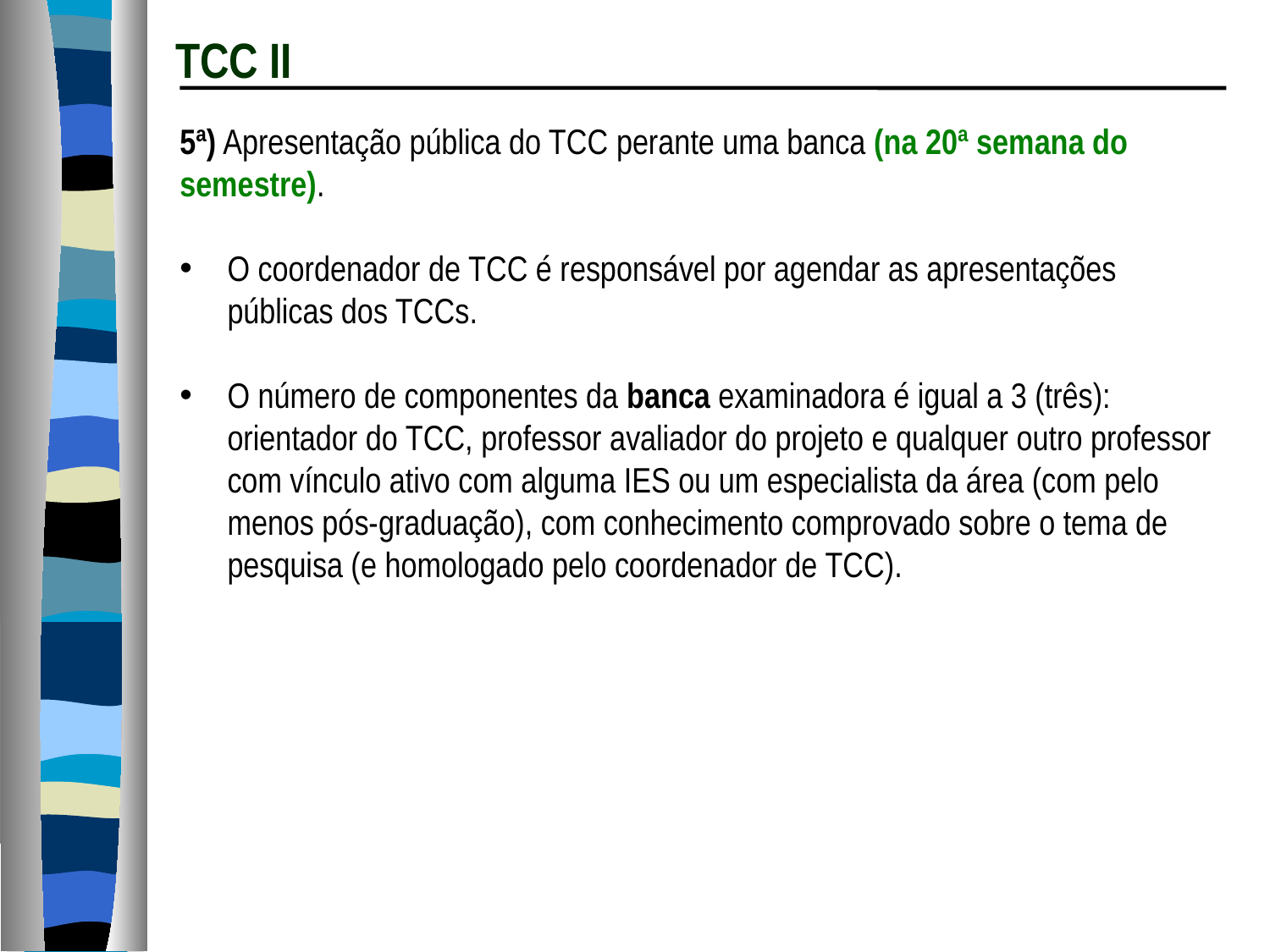

TCC II

5ª) Apresentação pública do TCC perante uma banca (na 20ª semana do semestre).

O coordenador de TCC é responsável por agendar as apresentações públicas dos TCCs.

O número de componentes da banca examinadora é igual a 3 (três): orientador do TCC, professor avaliador do projeto e qualquer outro professor com vínculo ativo com alguma IES ou um especialista da área (com pelo menos pós-graduação), com conhecimento comprovado sobre o tema de pesquisa (e homologado pelo coordenador de TCC).